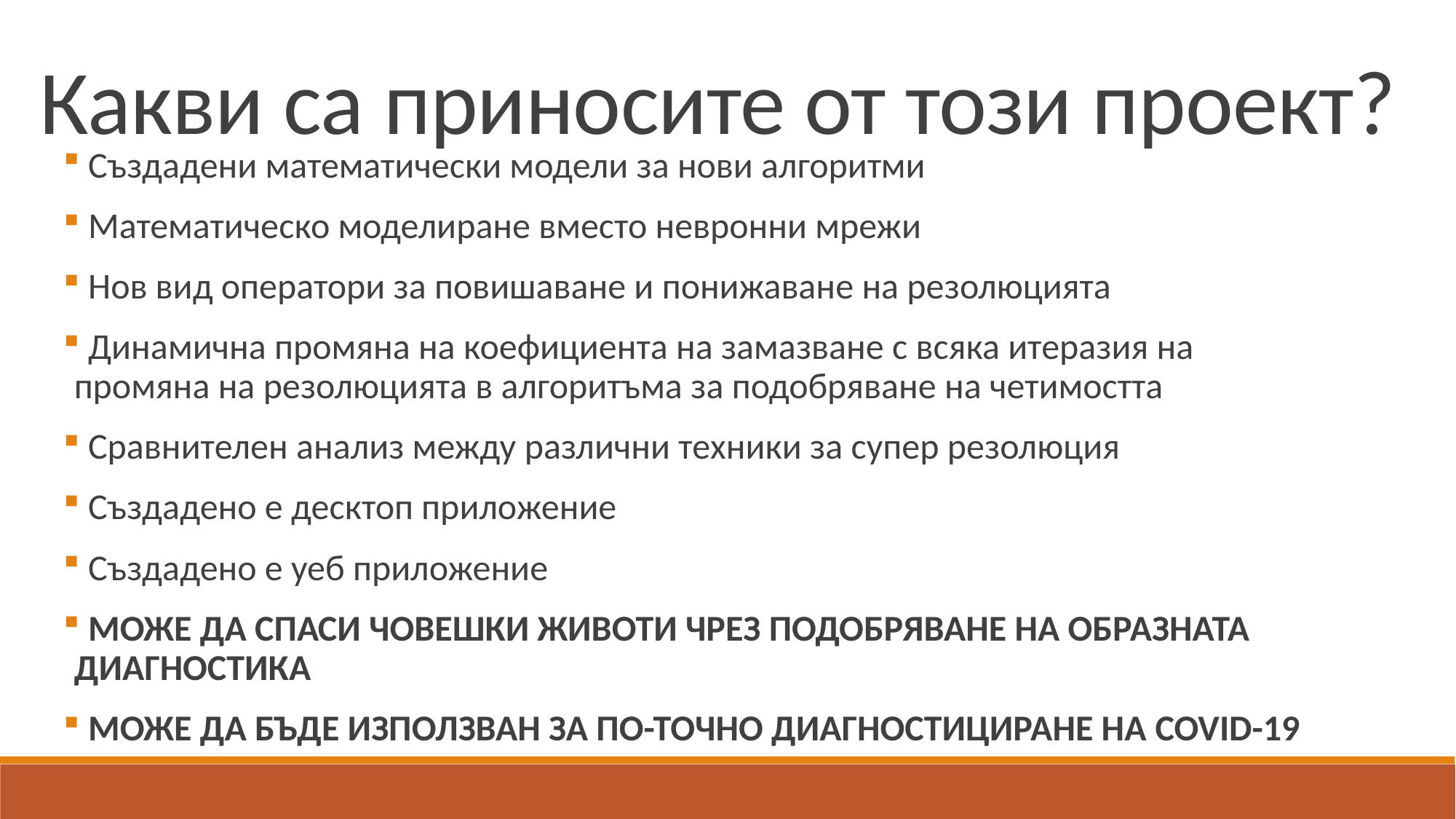

Какви са приносите от този проект?
 Създадени математически модели за нови алгоритми
 Математическо моделиране вместо невронни мрежи
 Нов вид оператори за повишаване и понижаване на резолюцията
 Динамична промяна на коефициента на замазване с всяка итеразия на промяна на резолюцията в алгоритъма за подобряване на четимостта
 Сравнителен анализ между различни техники за супер резолюция
 Създадено е десктоп приложение
 Създадено е уеб приложение
 МОЖЕ ДА СПАСИ ЧОВЕШКИ ЖИВОТИ ЧРЕЗ ПОДОБРЯВАНЕ НА ОБРАЗНАТА ДИАГНОСТИКА
 МОЖЕ ДА БЪДЕ ИЗПОЛЗВАН ЗА ПО-ТОЧНО ДИАГНОСТИЦИРАНЕ НА COVID-19